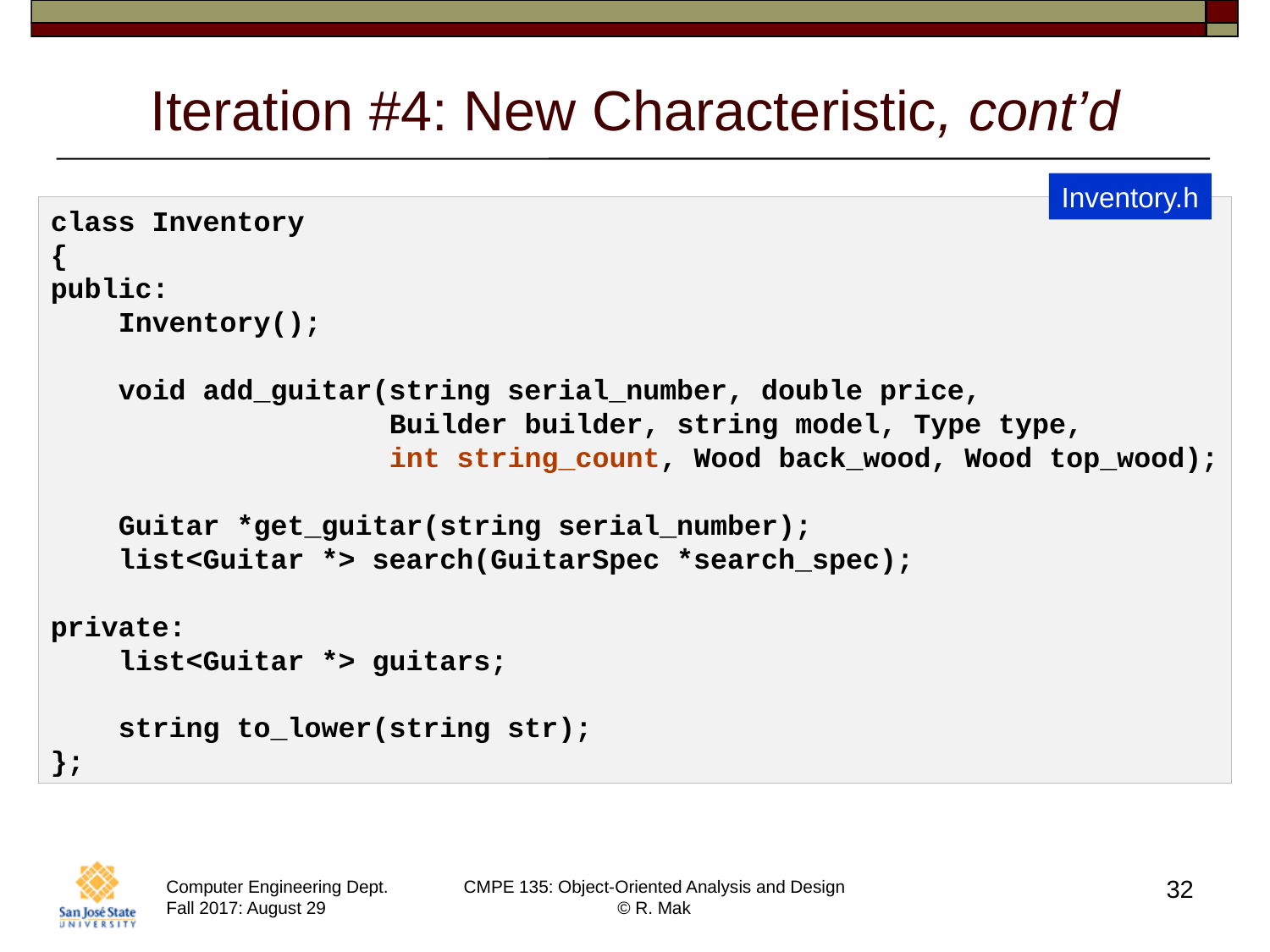

# Iteration #4: New Characteristic, cont’d
Inventory.h
class Inventory
{
public:
    Inventory();
    void add_guitar(string serial_number, double price,
                    Builder builder, string model, Type type,
                    int string_count, Wood back_wood, Wood top_wood);

    Guitar *get_guitar(string serial_number);
    list<Guitar *> search(GuitarSpec *search_spec);
private:
    list<Guitar *> guitars;

    string to_lower(string str);
};
32